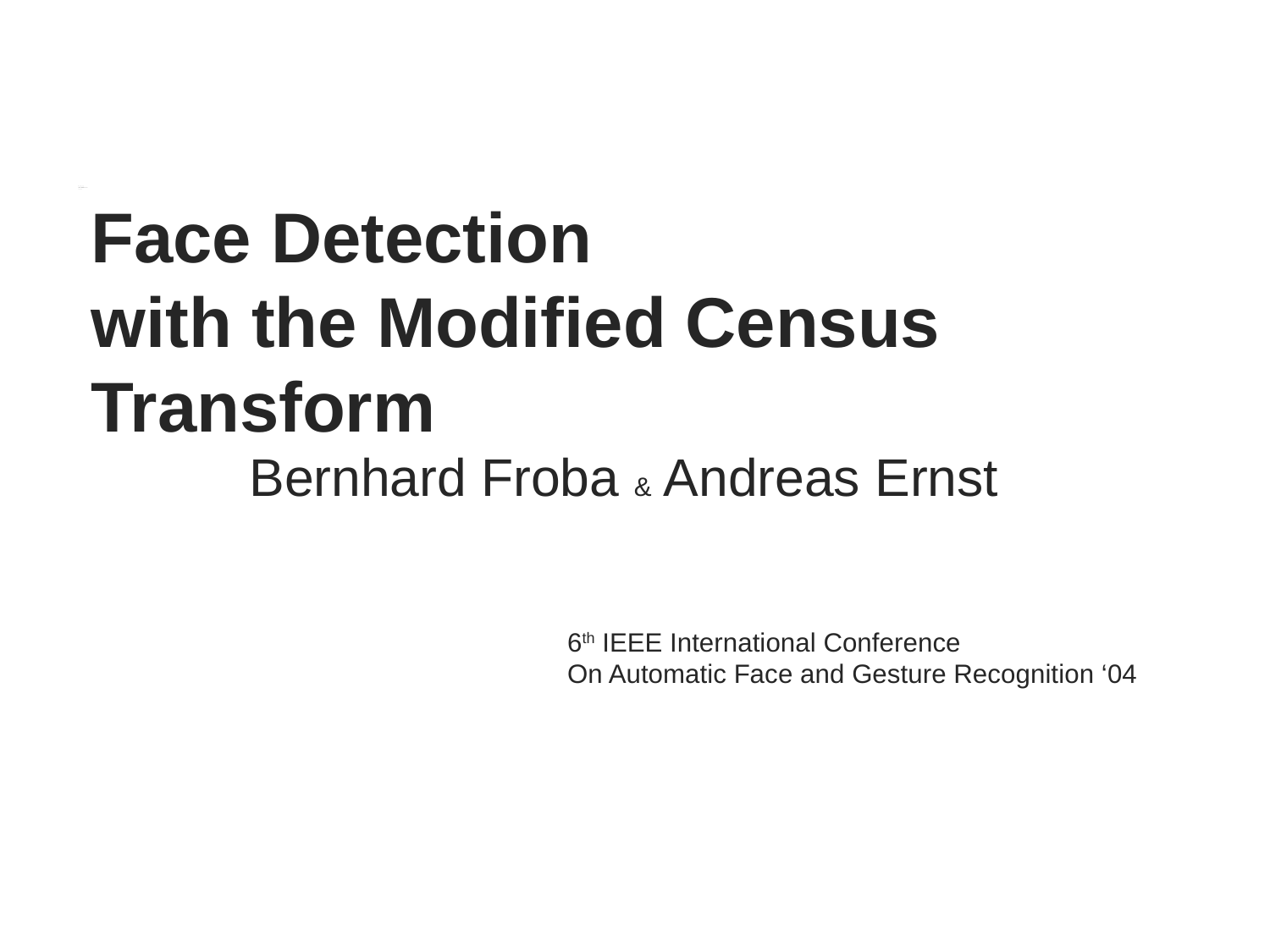

Face Detection
with the Modified Census Transform
Bernhard Froba & Andreas Ernst
6th IEEE International Conference
On Automatic Face and Gesture Recognition ‘04